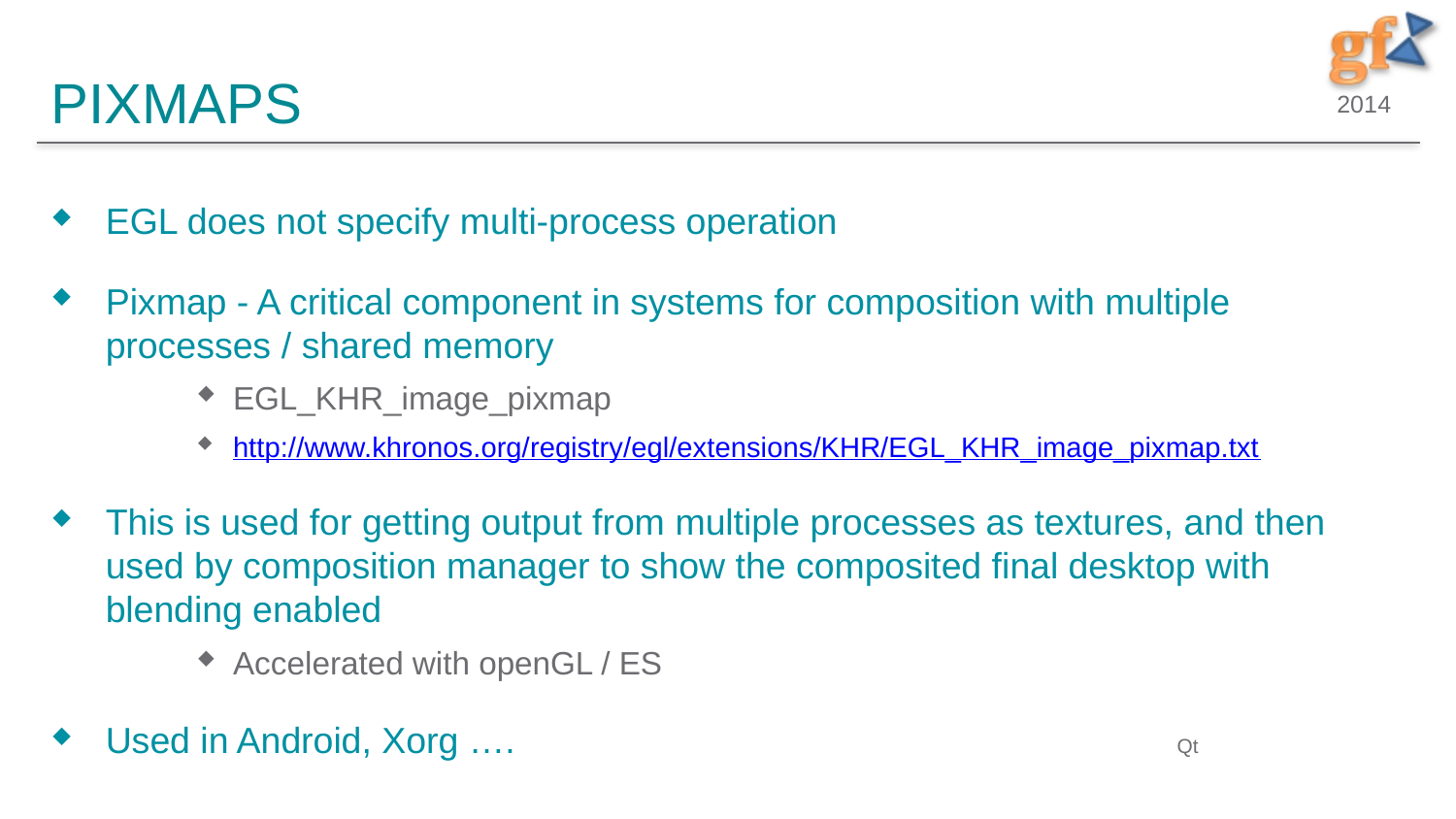

# Pixmaps
EGL does not specify multi-process operation
Pixmap - A critical component in systems for composition with multiple processes / shared memory
EGL_KHR_image_pixmap
http://www.khronos.org/registry/egl/extensions/KHR/EGL_KHR_image_pixmap.txt
This is used for getting output from multiple processes as textures, and then used by composition manager to show the composited final desktop with blending enabled
Accelerated with openGL / ES
Used in Android, Xorg ….
Qt